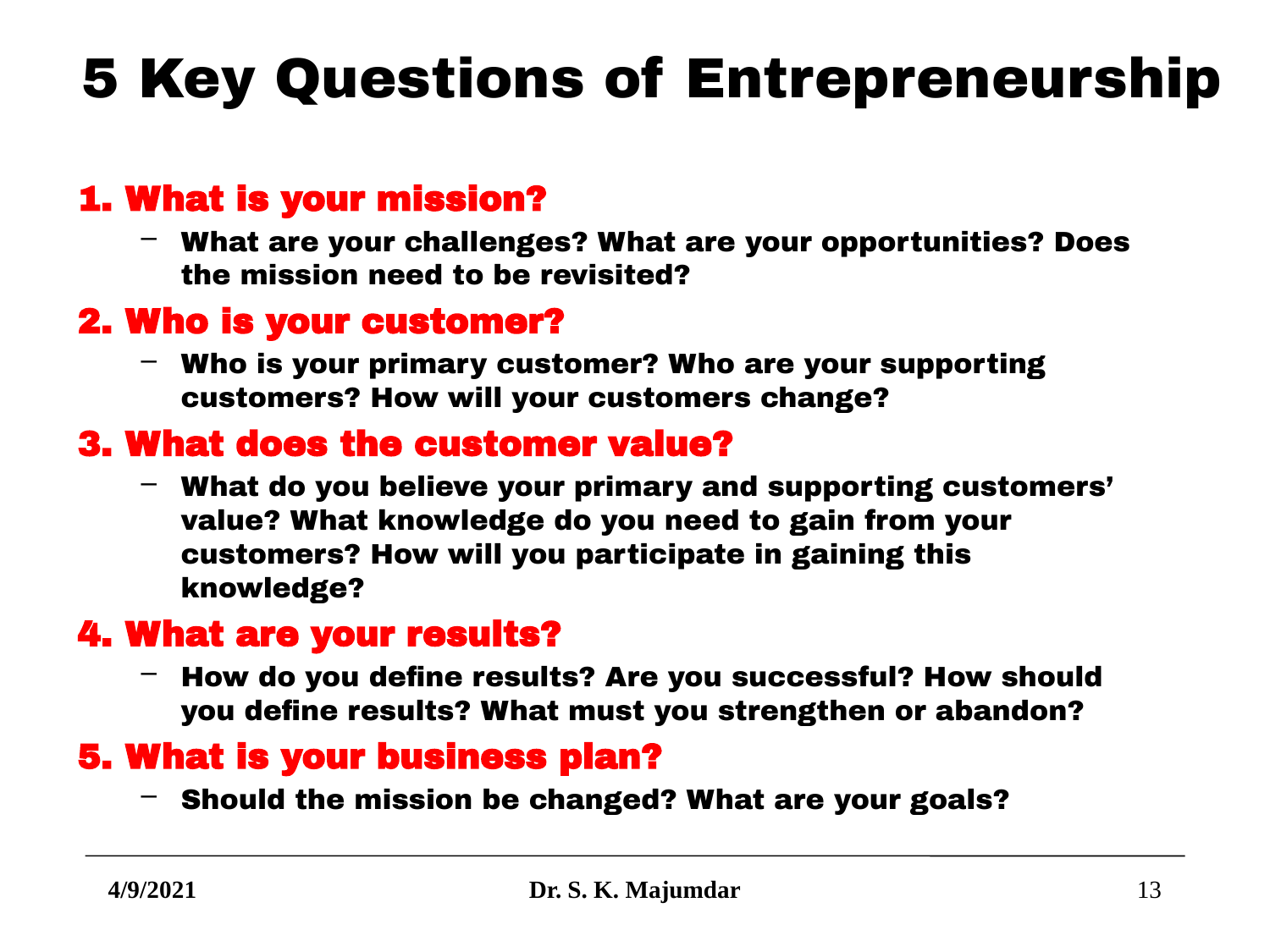

# 5 Key Questions of Entrepreneurship
What is your mission?
What are your challenges? What are your opportunities? Does the mission need to be revisited?
Who is your customer?
Who is your primary customer? Who are your supporting customers? How will your customers change?
What does the customer value?
What do you believe your primary and supporting customers’ value? What knowledge do you need to gain from your customers? How will you participate in gaining this knowledge?
What are your results?
How do you define results? Are you successful? How should you define results? What must you strengthen or abandon?
What is your business plan?
Should the mission be changed? What are your goals?
4/9/2021
Dr. S. K. Majumdar
13